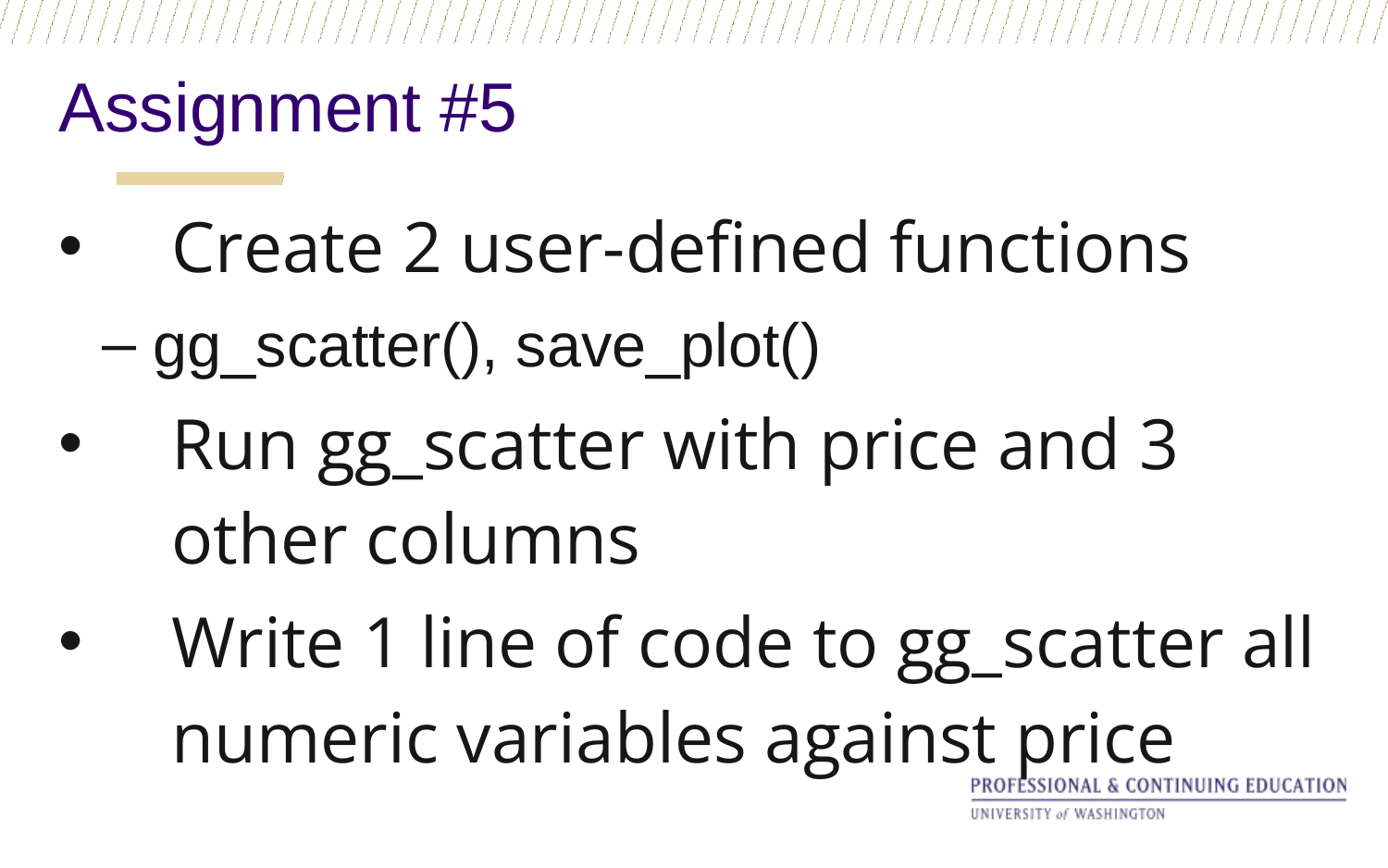

Assignment #5
Create 2 user-defined functions
 gg_scatter(), save_plot()
Run gg_scatter with price and 3 other columns
Write 1 line of code to gg_scatter all numeric variables against price